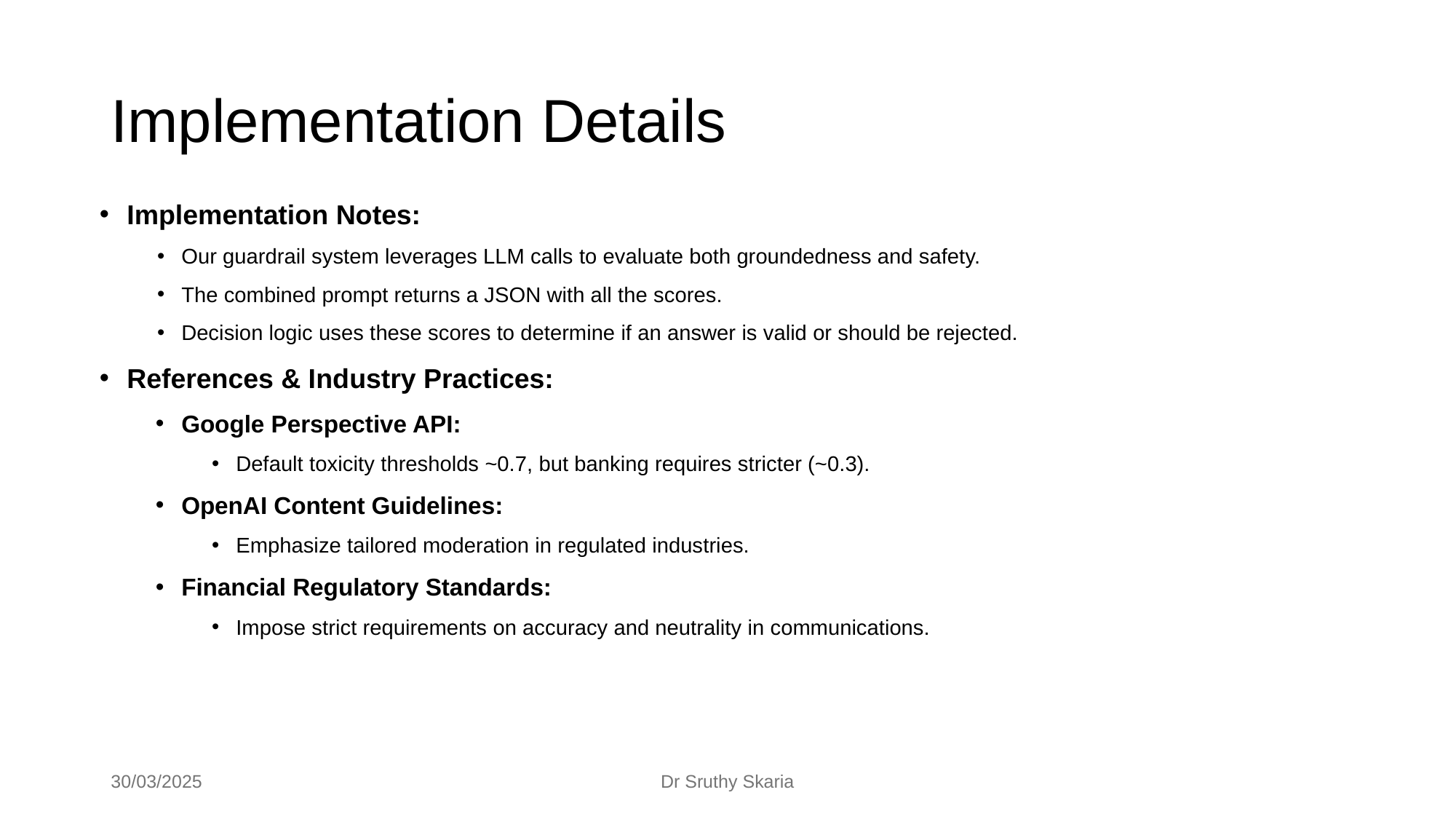

# Implementation Details
Implementation Notes:
Our guardrail system leverages LLM calls to evaluate both groundedness and safety.
The combined prompt returns a JSON with all the scores.
Decision logic uses these scores to determine if an answer is valid or should be rejected.
References & Industry Practices:
Google Perspective API:
Default toxicity thresholds ~0.7, but banking requires stricter (~0.3).
OpenAI Content Guidelines:
Emphasize tailored moderation in regulated industries.
Financial Regulatory Standards:
Impose strict requirements on accuracy and neutrality in communications.

30/03/2025
Dr Sruthy Skaria